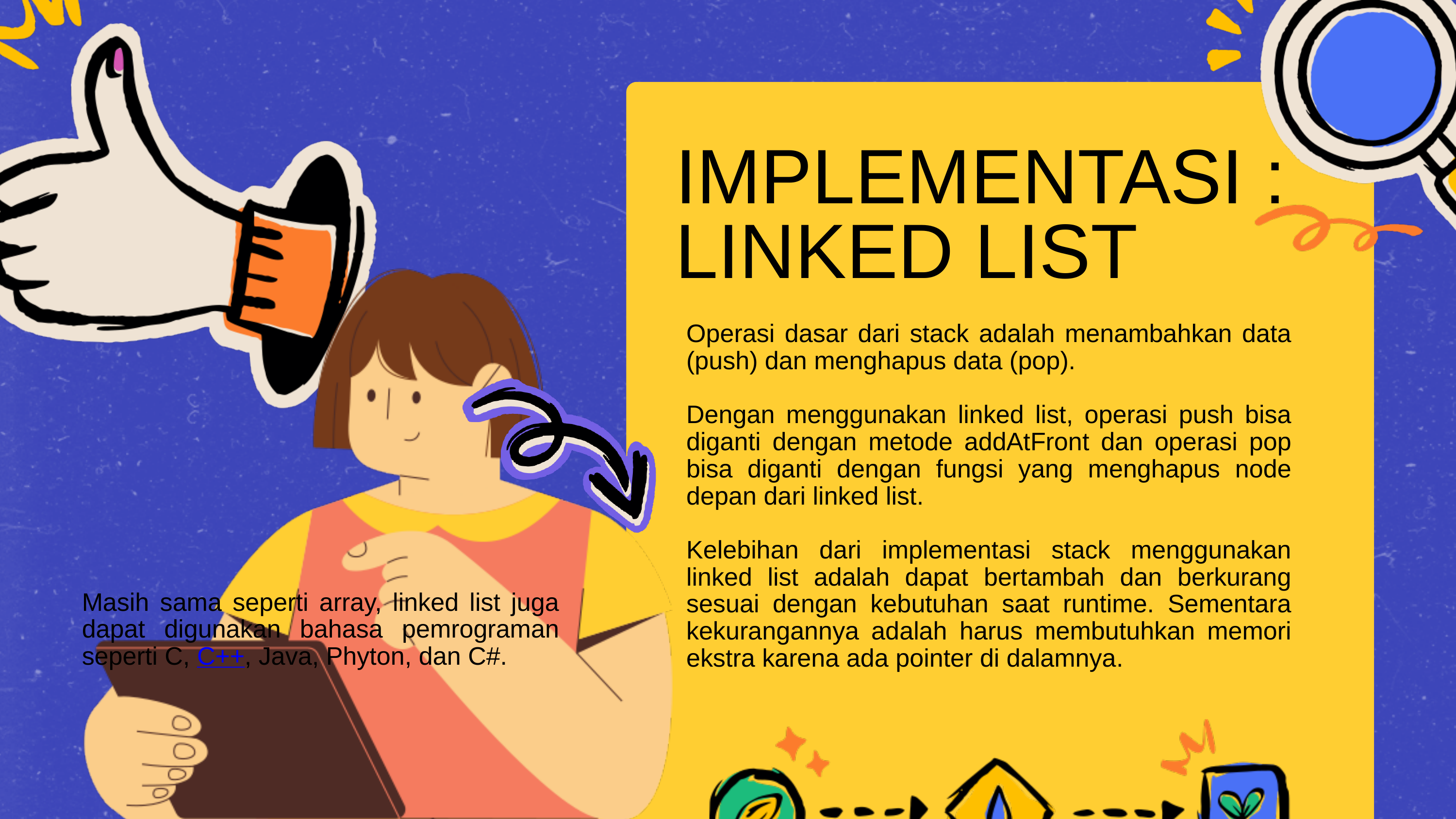

IMPLEMENTASI : LINKED LIST

Operasi dasar dari stack adalah menambahkan data (push) dan menghapus data (pop).

Dengan menggunakan linked list, operasi push bisa diganti dengan metode addAtFront dan operasi pop bisa diganti dengan fungsi yang menghapus node depan dari linked list.

Kelebihan dari implementasi stack menggunakan linked list adalah dapat bertambah dan berkurang sesuai dengan kebutuhan saat runtime. Sementara kekurangannya adalah harus membutuhkan memori ekstra karena ada pointer di dalamnya.

Masih sama seperti array, linked list juga dapat digunakan bahasa pemrograman seperti C, C++, Java, Phyton, dan C#.